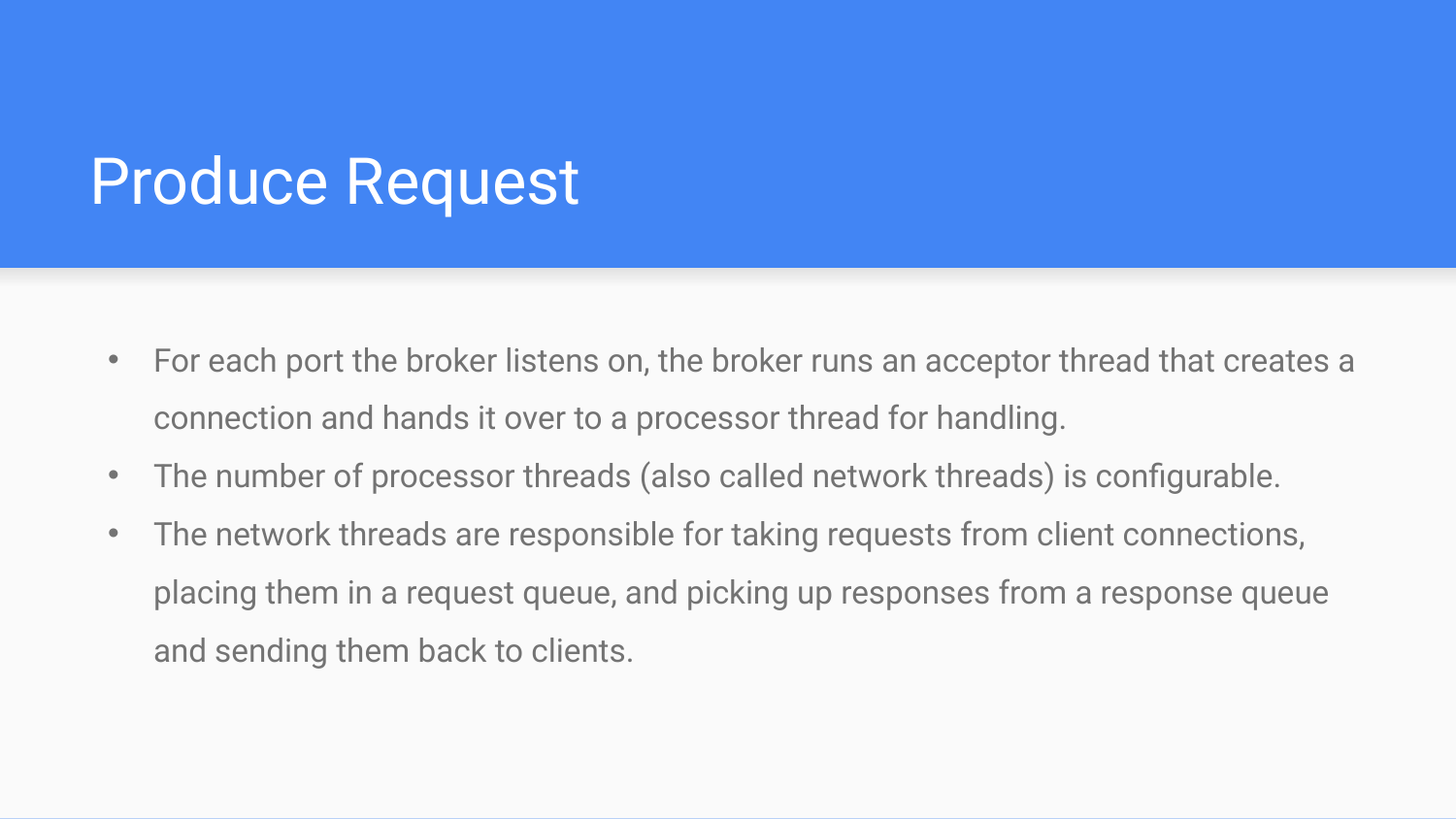

# Produce Request
For each port the broker listens on, the broker runs an acceptor thread that creates a connection and hands it over to a processor thread for handling.
The number of processor threads (also called network threads) is configurable.
The network threads are responsible for taking requests from client connections, placing them in a request queue, and picking up responses from a response queue and sending them back to clients.